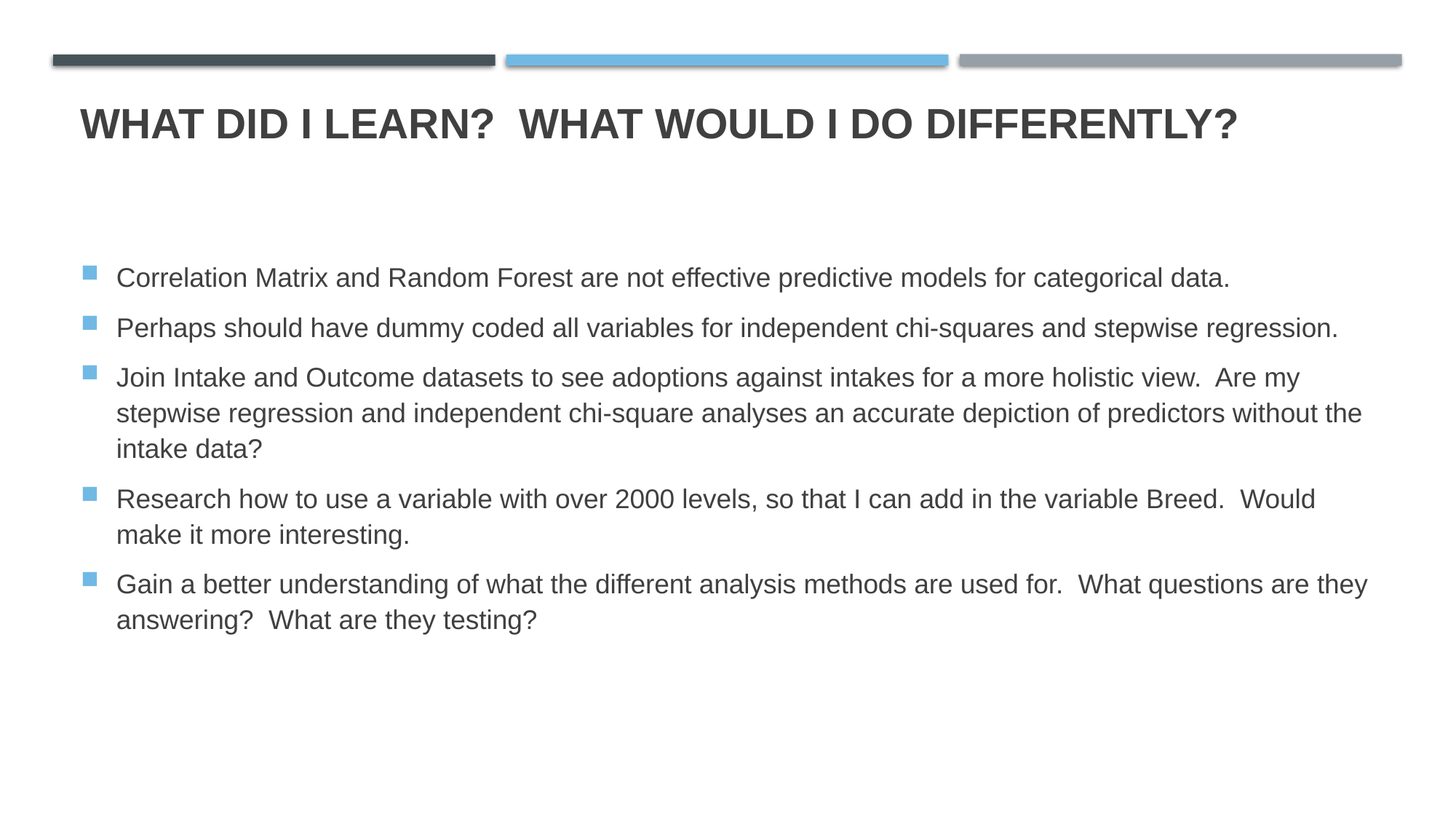

# What did I learn?  What would I do differently?

Correlation Matrix and Random Forest are not effective predictive models for categorical data.
Perhaps should have dummy coded all variables for independent chi-squares and stepwise regression.
Join Intake and Outcome datasets to see adoptions against intakes for a more holistic view.  Are my stepwise regression and independent chi-square analyses an accurate depiction of predictors without the intake data?
Research how to use a variable with over 2000 levels, so that I can add in the variable Breed.  Would make it more interesting.
Gain a better understanding of what the different analysis methods are used for.  What questions are they answering?  What are they testing?